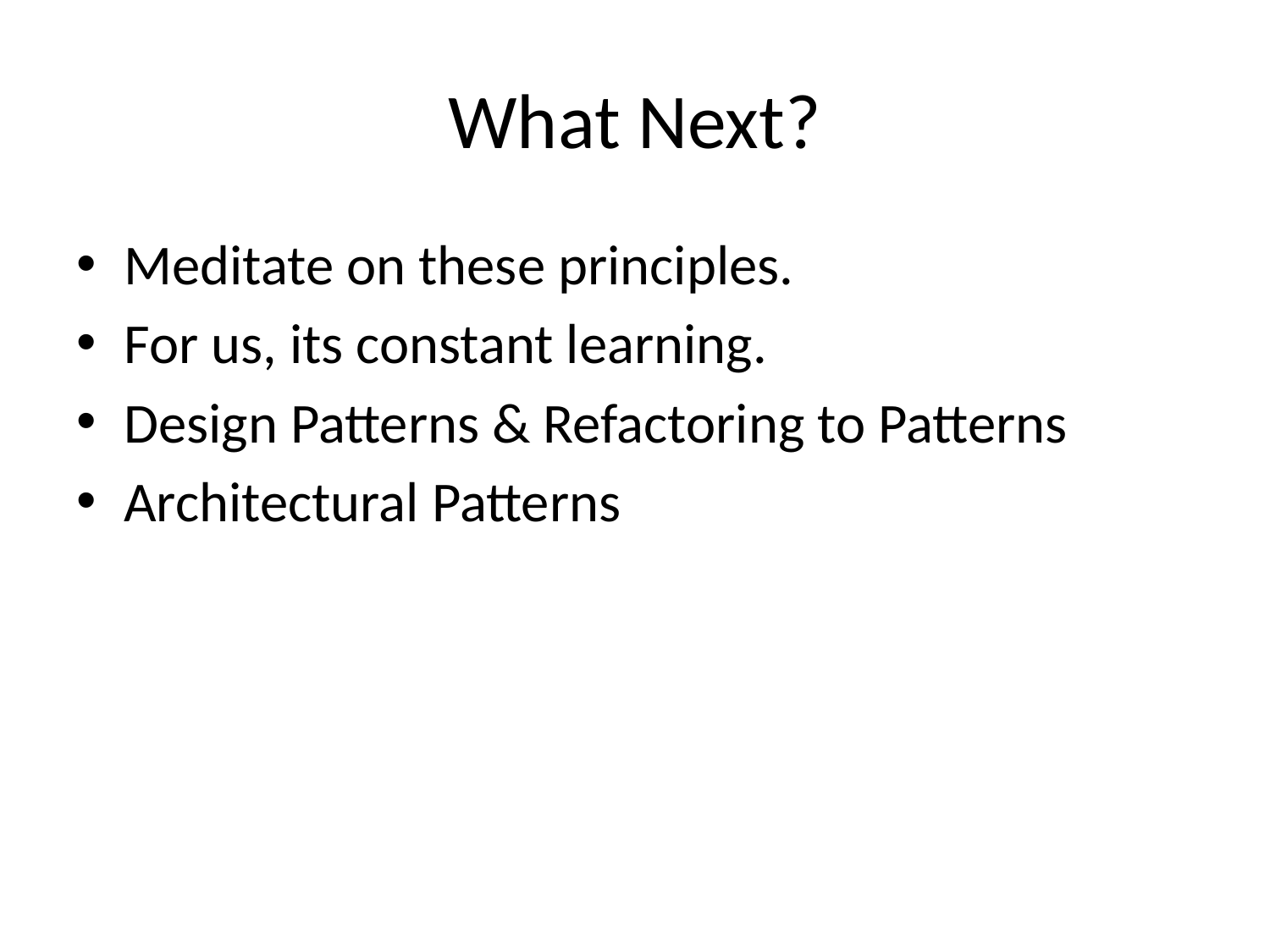

# What Next?
Meditate on these principles.
For us, its constant learning.
Design Patterns & Refactoring to Patterns
Architectural Patterns